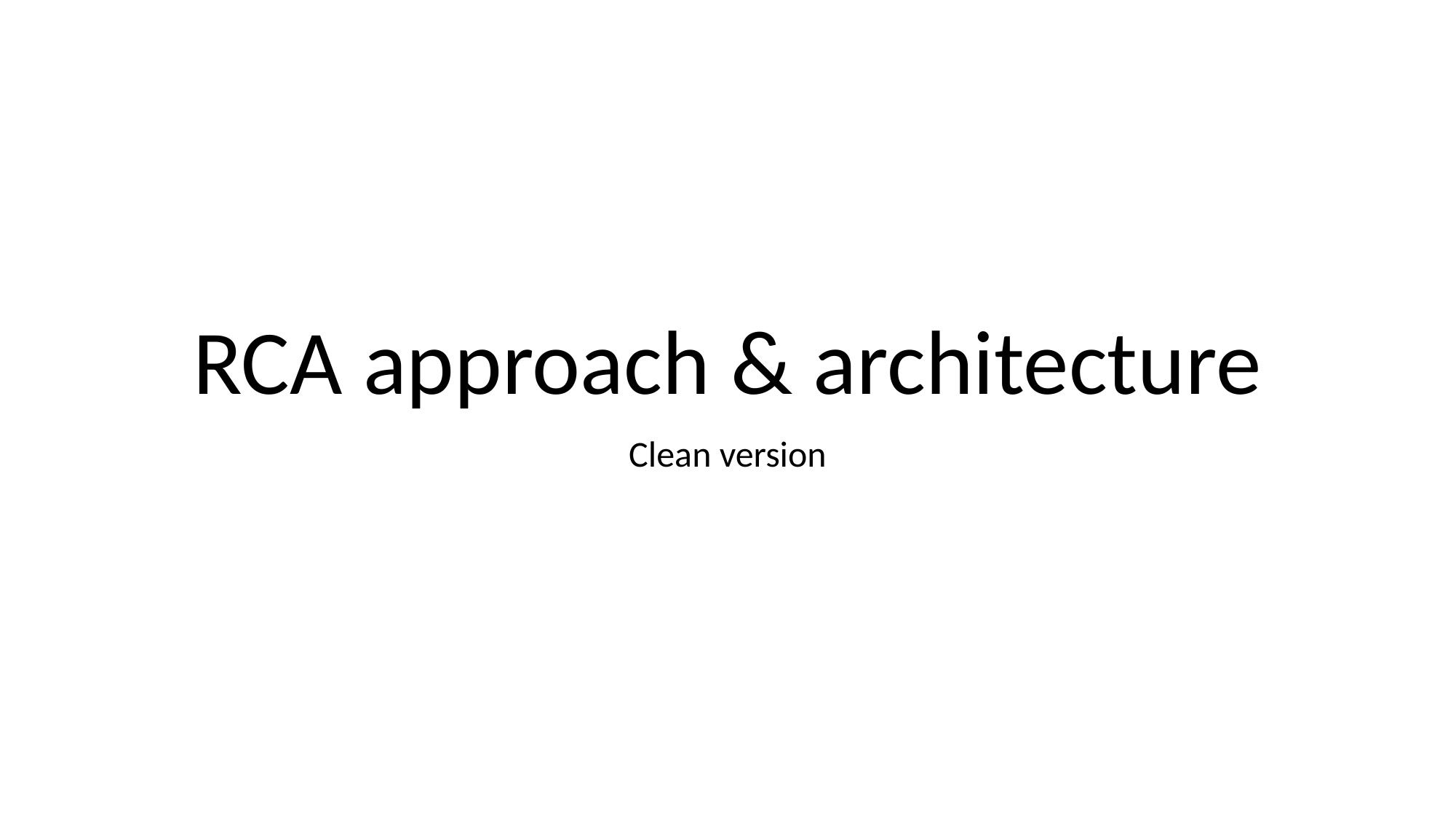

# RCA approach & architecture
Clean version